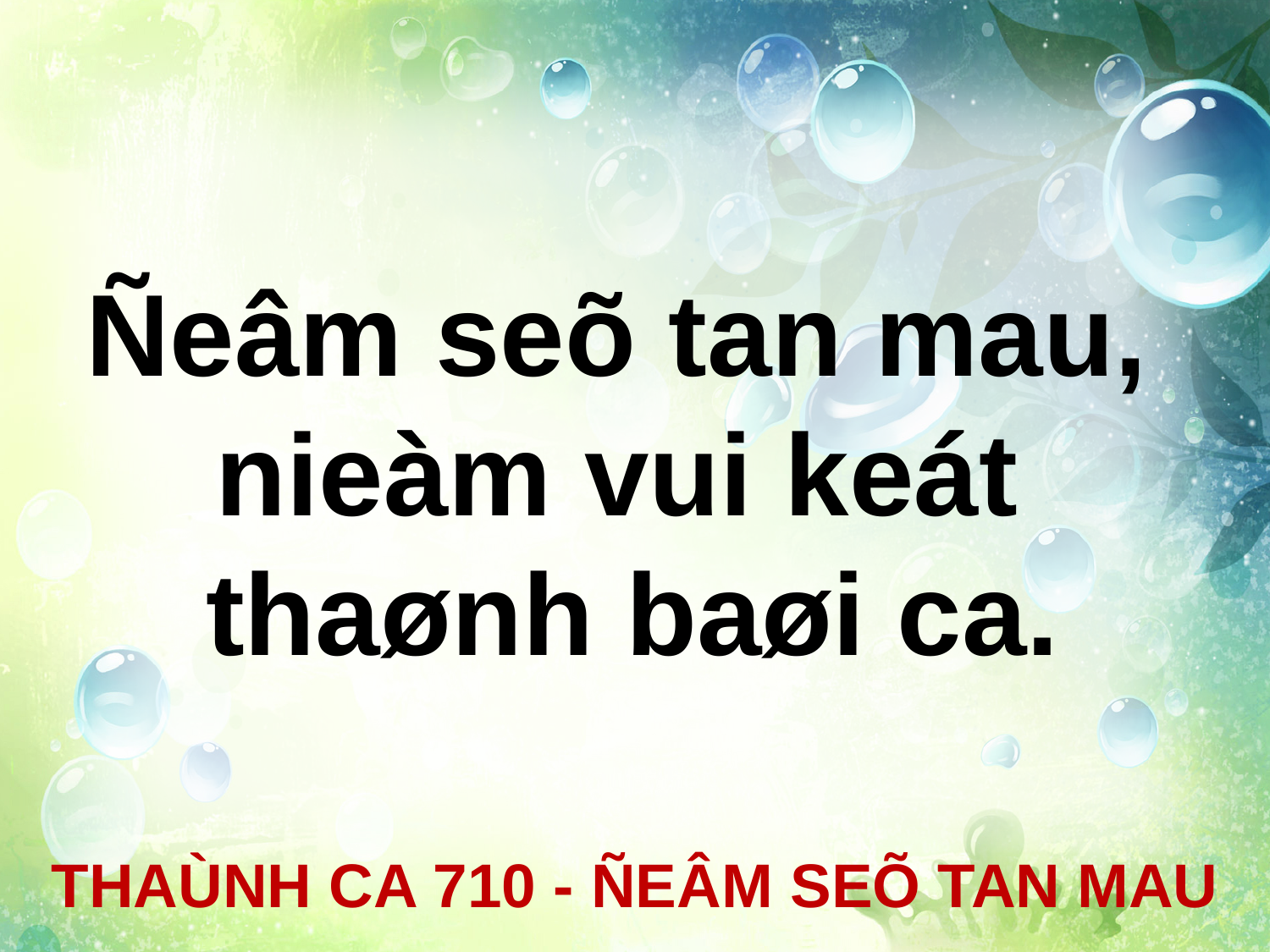

Ñeâm seõ tan mau,
nieàm vui keát
thaønh baøi ca.
THAÙNH CA 710 - ÑEÂM SEÕ TAN MAU